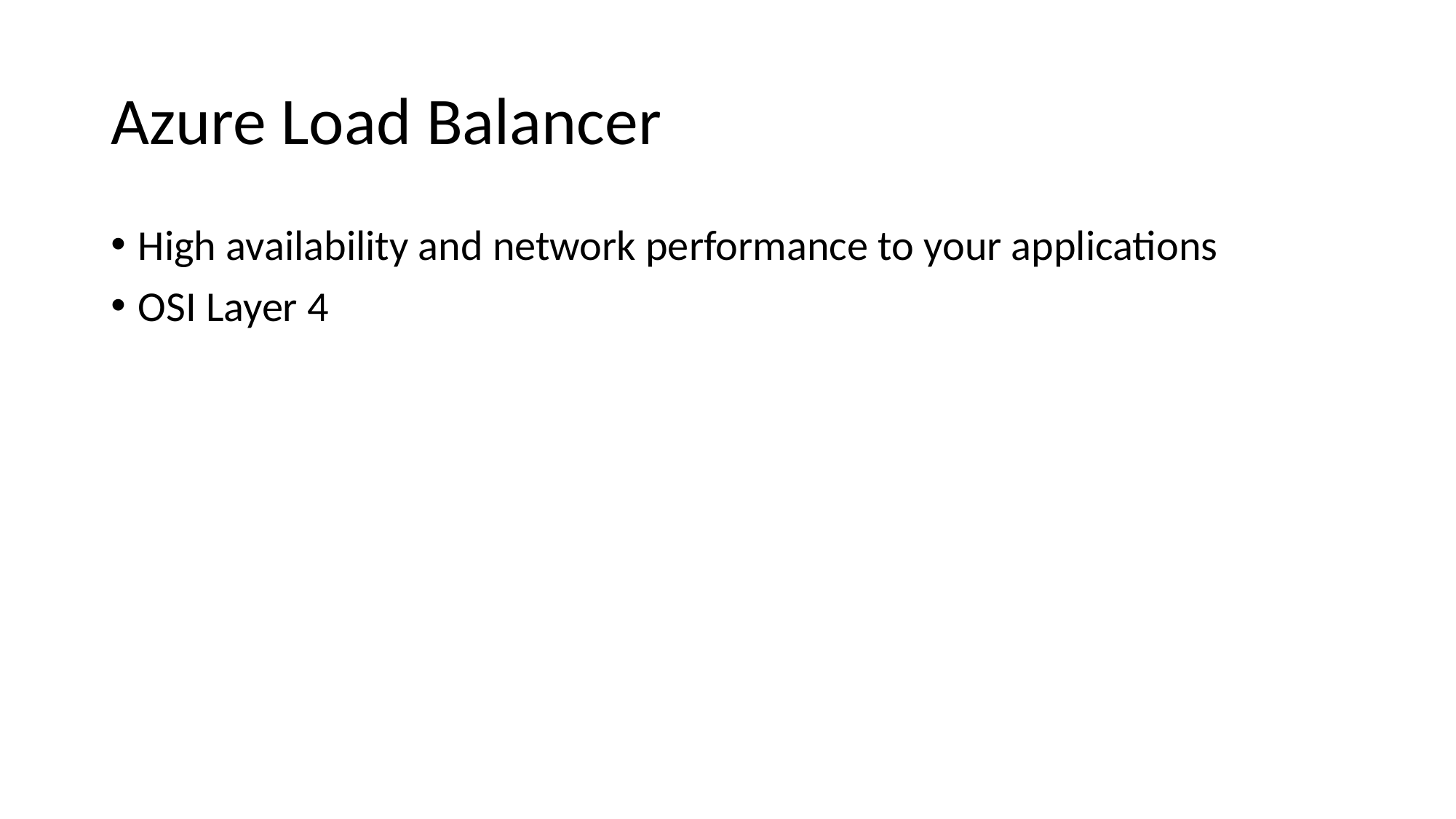

# Azure Load Balancer
High availability and network performance to your applications
OSI Layer 4